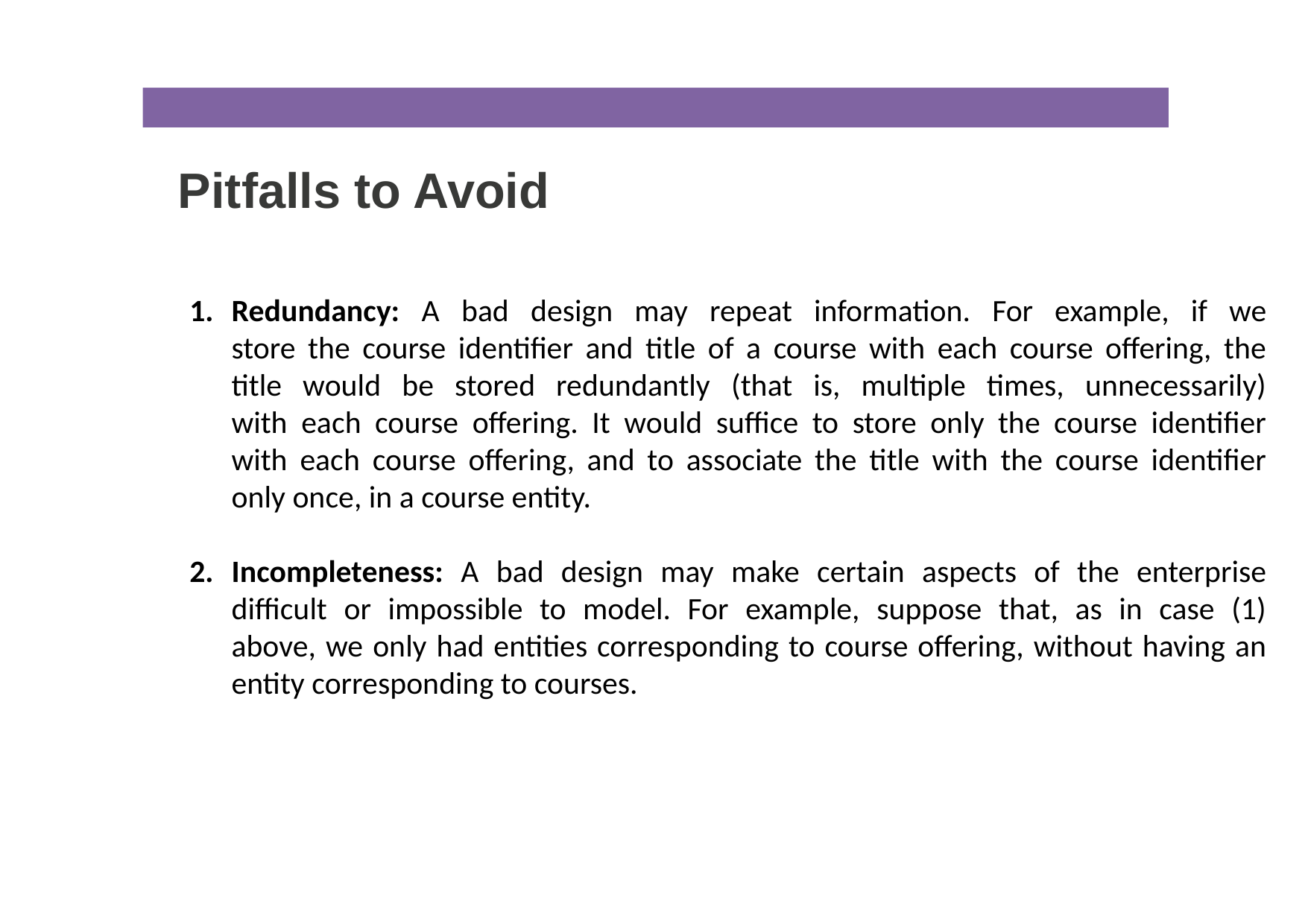

Pitfalls to Avoid
Redundancy: A bad design may repeat information. For example, if we
store the course identifier and title of a course with each course offering, the
title would be stored redundantly (that is, multiple times, unnecessarily)
with each course offering. It would suffice to store only the course identifier
with each course offering, and to associate the title with the course identifier
only once, in a course entity.

Incompleteness: A bad design may make certain aspects of the enterprise
difficult or impossible to model. For example, suppose that, as in case (1)
above, we only had entities corresponding to course offering, without having an entity corresponding to courses.